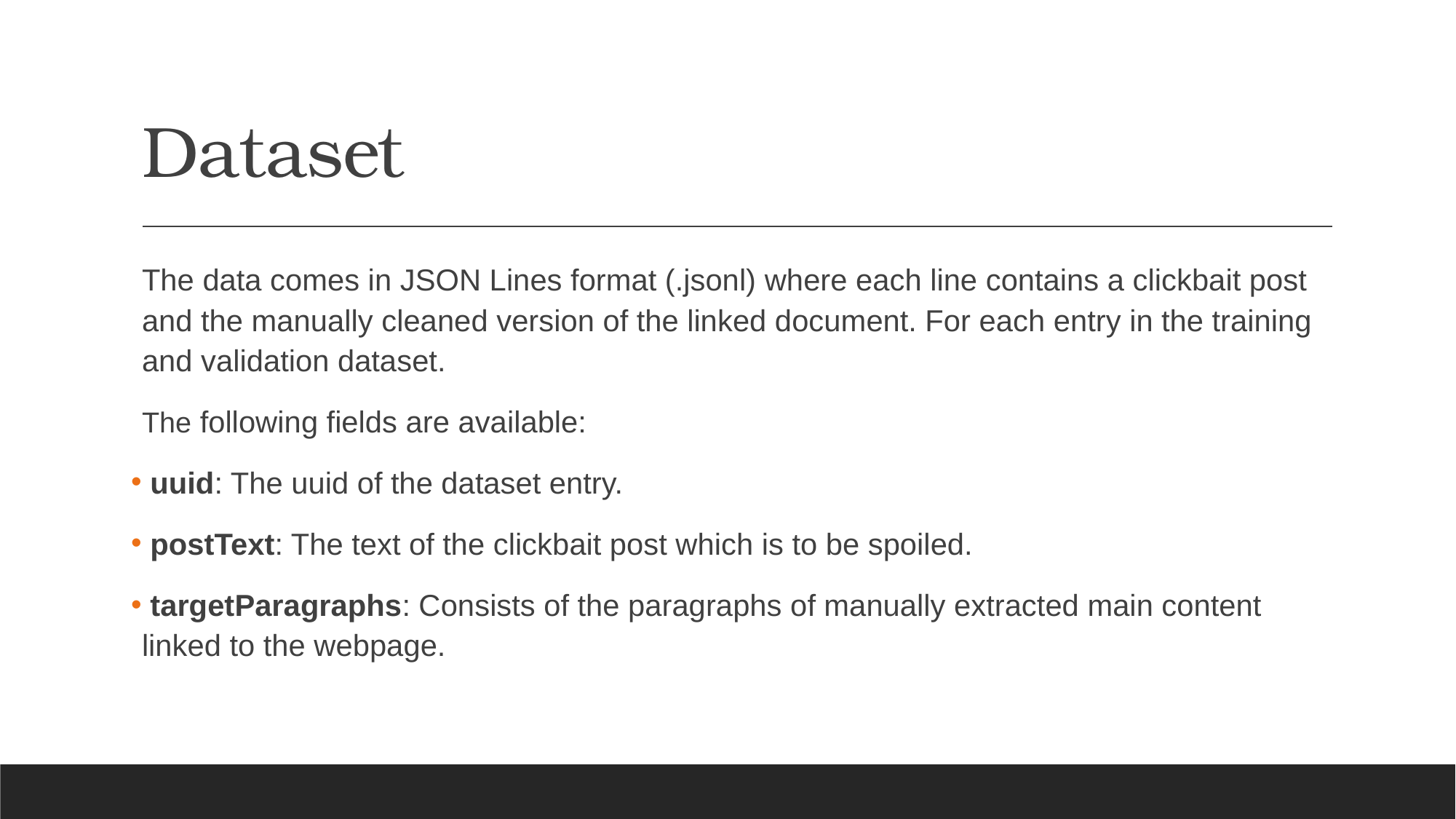

# Dataset
The data comes in JSON Lines format (.jsonl) where each line contains a clickbait post and the manually cleaned version of the linked document. For each entry in the training and validation dataset.
The following fields are available:
 uuid: The uuid of the dataset entry.
 postText: The text of the clickbait post which is to be spoiled.
 targetParagraphs: Consists of the paragraphs of manually extracted main content linked to the webpage.